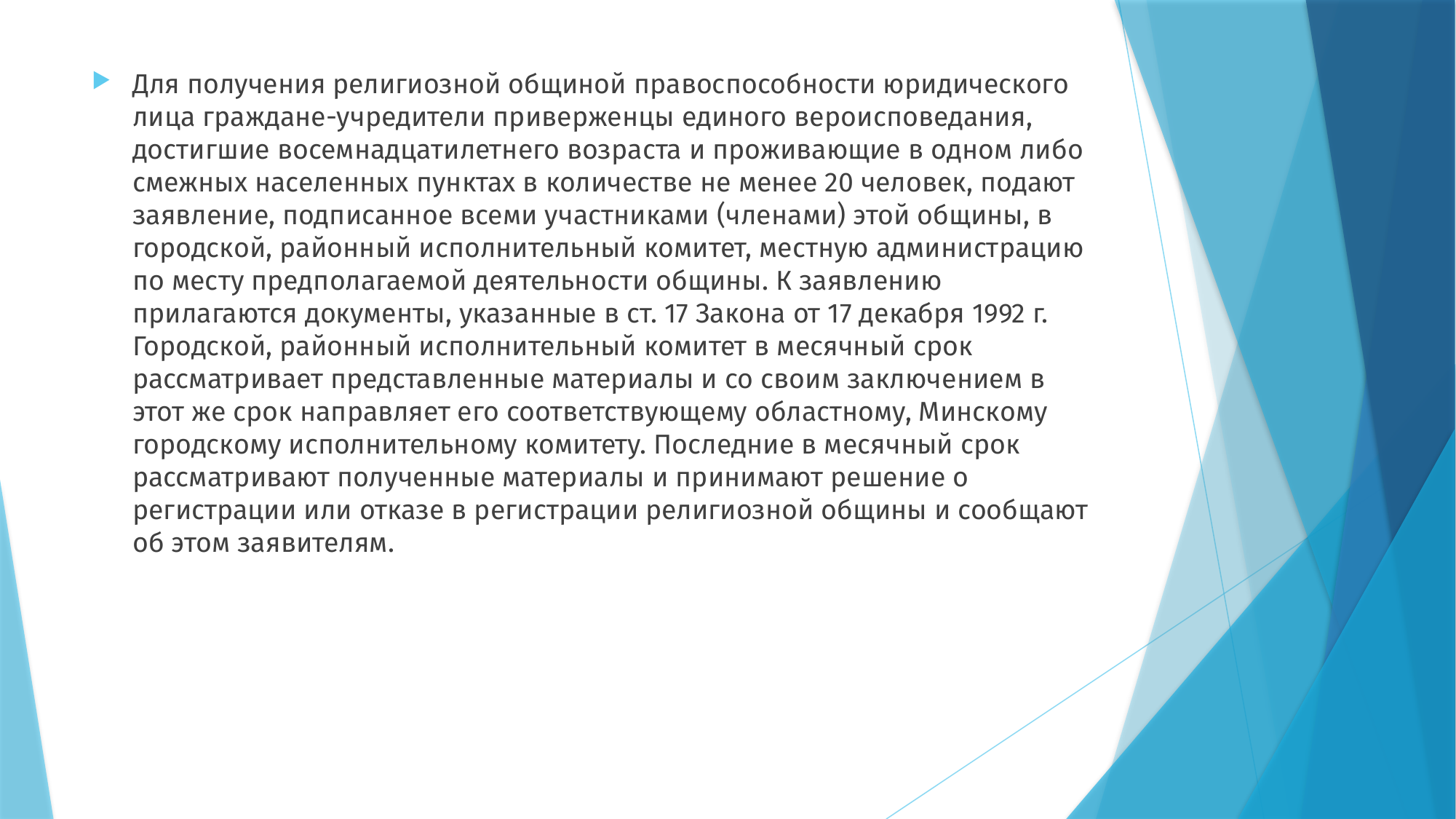

Для получения религиозной общиной правоспособности юридического лица граждане-учредители приверженцы единого вероисповедания, достигшие восемнадцатилетнего возраста и проживающие в одном либо смежных населенных пунктах в количестве не менее 20 человек, подают заявление, подписанное всеми участниками (членами) этой общины, в городской, районный исполнительный комитет, местную администрацию по месту предполагаемой деятельности общины. К заявлению прилагаются документы, указанные в ст. 17 Закона от 17 декабря 1992 г. Городской, районный исполнительный комитет в месячный срок рассматривает представленные материалы и со своим заключением в этот же срок направляет его соответствующему областному, Минскому городскому исполнительному комитету. Последние в месячный срок рассматривают полученные материалы и принимают решение о регистрации или отказе в регистрации религиозной общины и сообщают об этом заявителям.